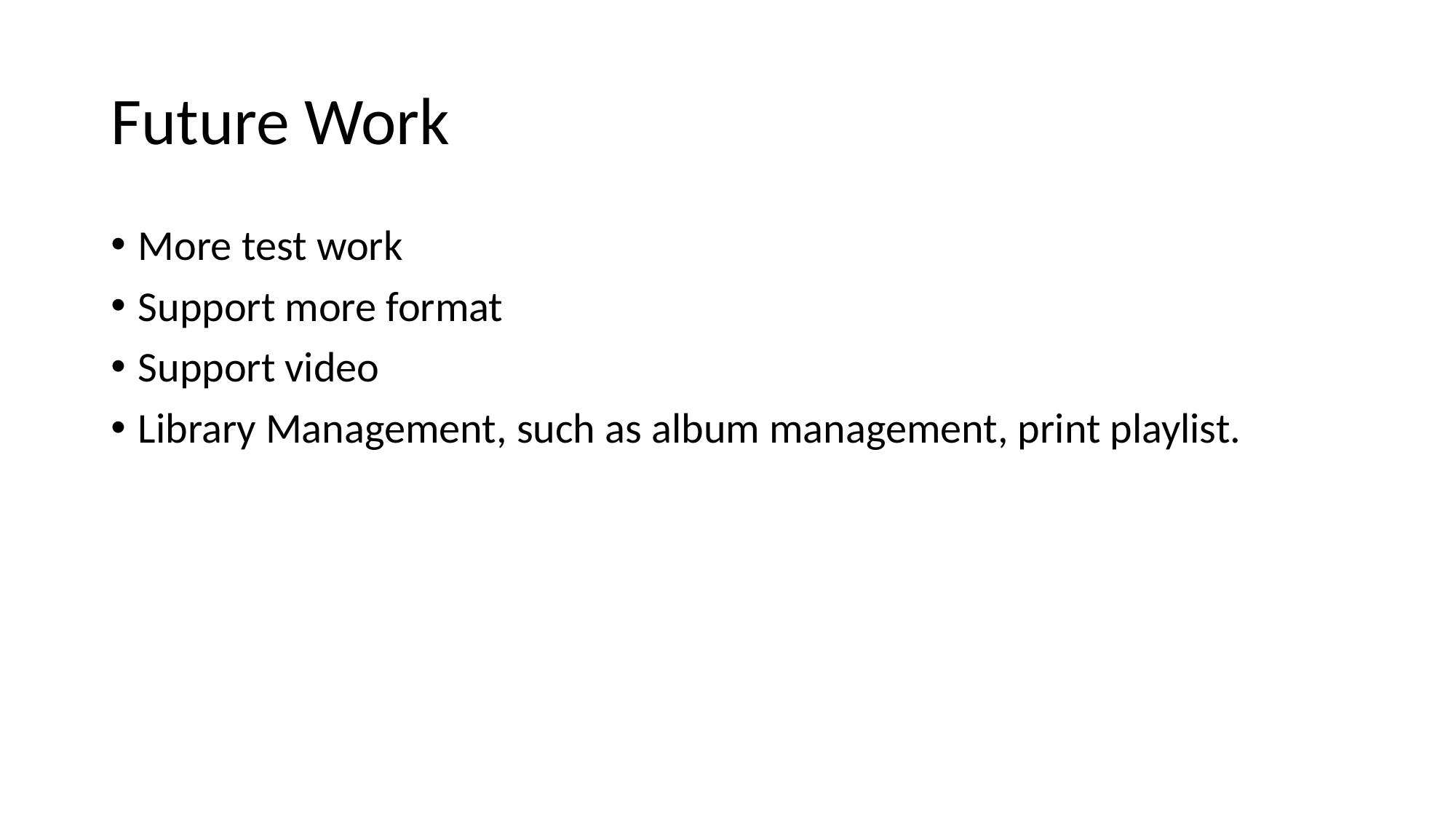

# Future Work
More test work
Support more format
Support video
Library Management, such as album management, print playlist.